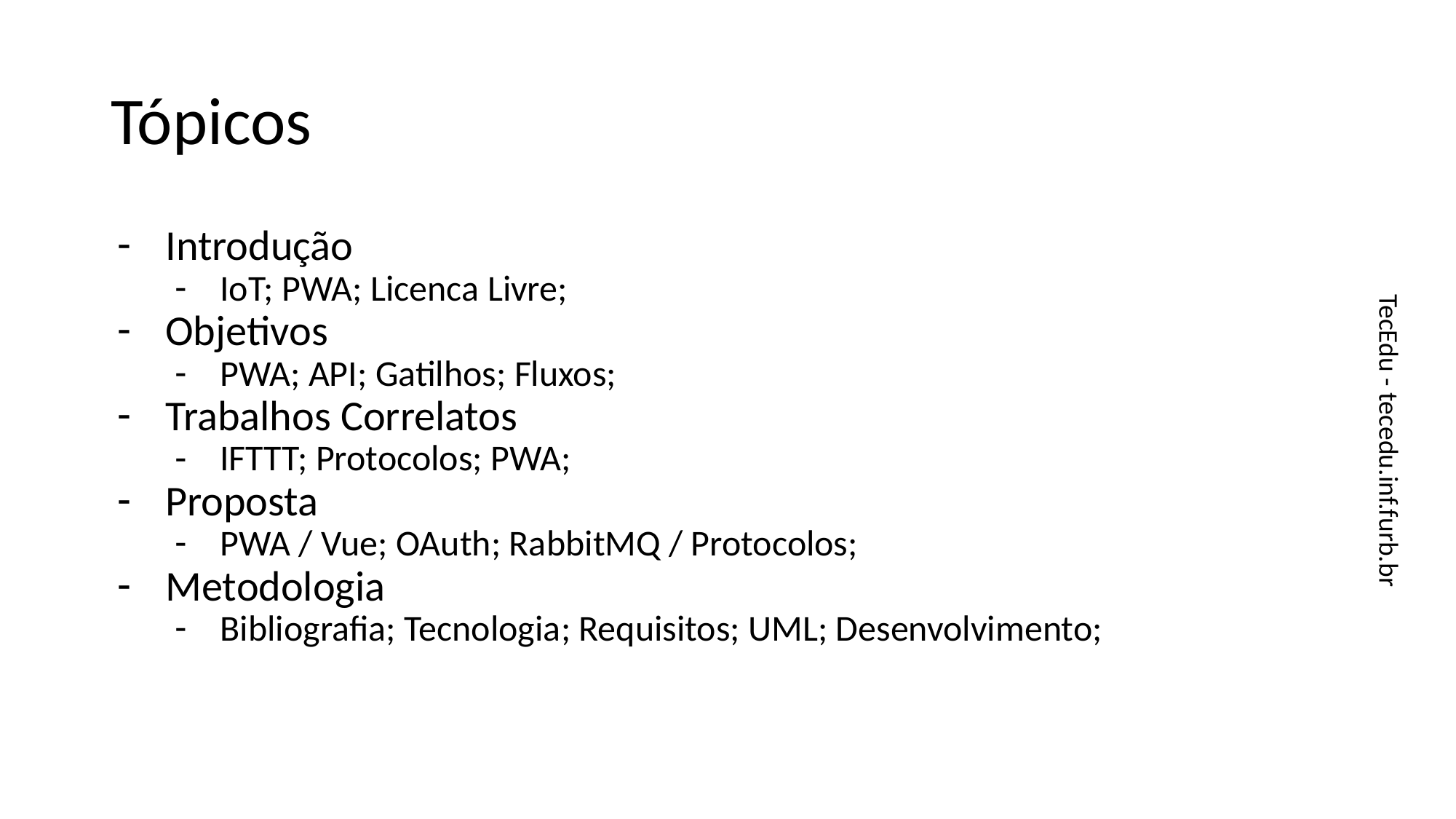

# Tópicos
Introdução
IoT; PWA; Licenca Livre;
Objetivos
PWA; API; Gatilhos; Fluxos;
Trabalhos Correlatos
IFTTT; Protocolos; PWA;
Proposta
PWA / Vue; OAuth; RabbitMQ / Protocolos;
Metodologia
Bibliografia; Tecnologia; Requisitos; UML; Desenvolvimento;